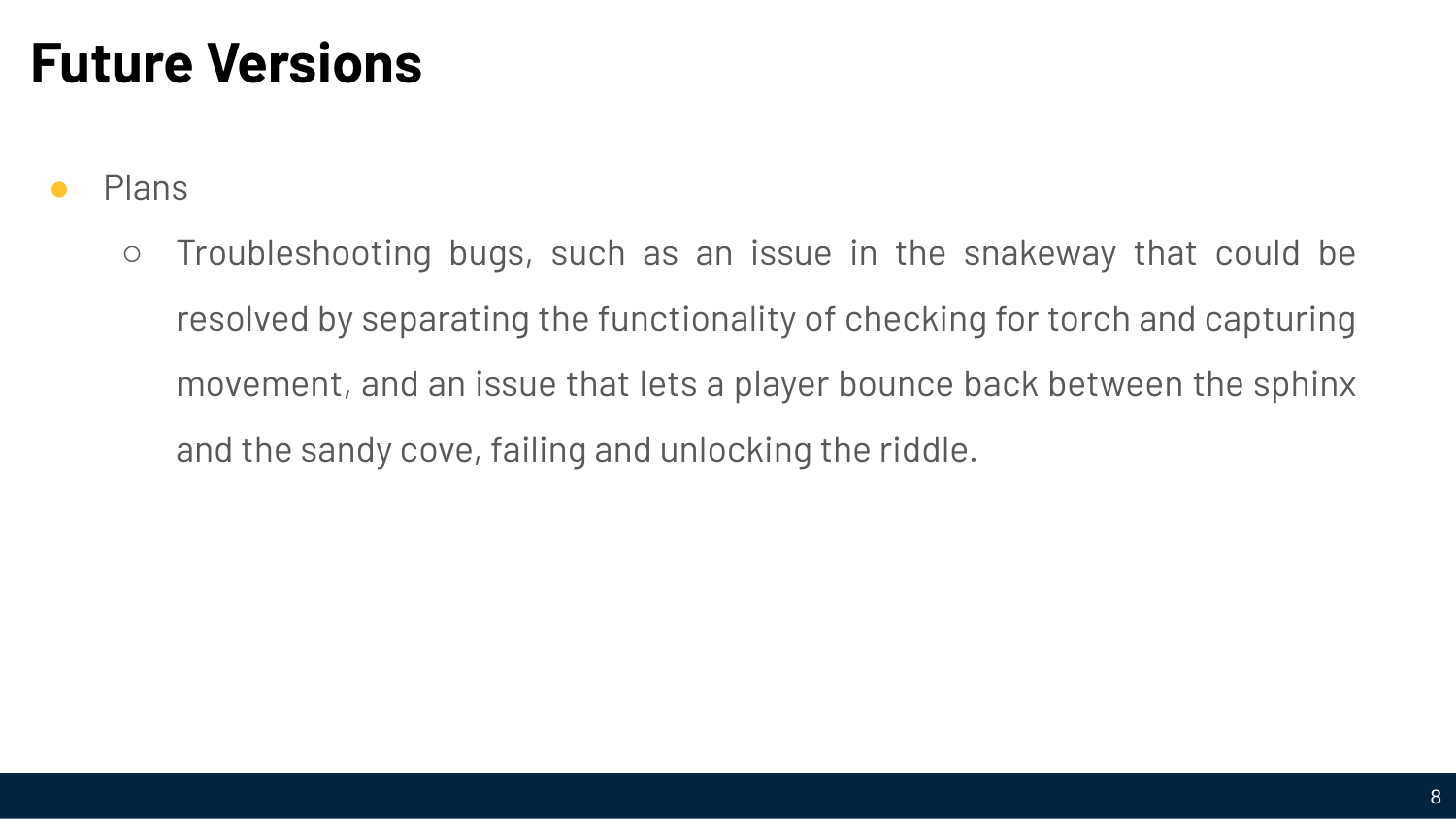

# Future Versions
Plans
Troubleshooting bugs, such as an issue in the snakeway that could be resolved by separating the functionality of checking for torch and capturing movement, and an issue that lets a player bounce back between the sphinx and the sandy cove, failing and unlocking the riddle.
8